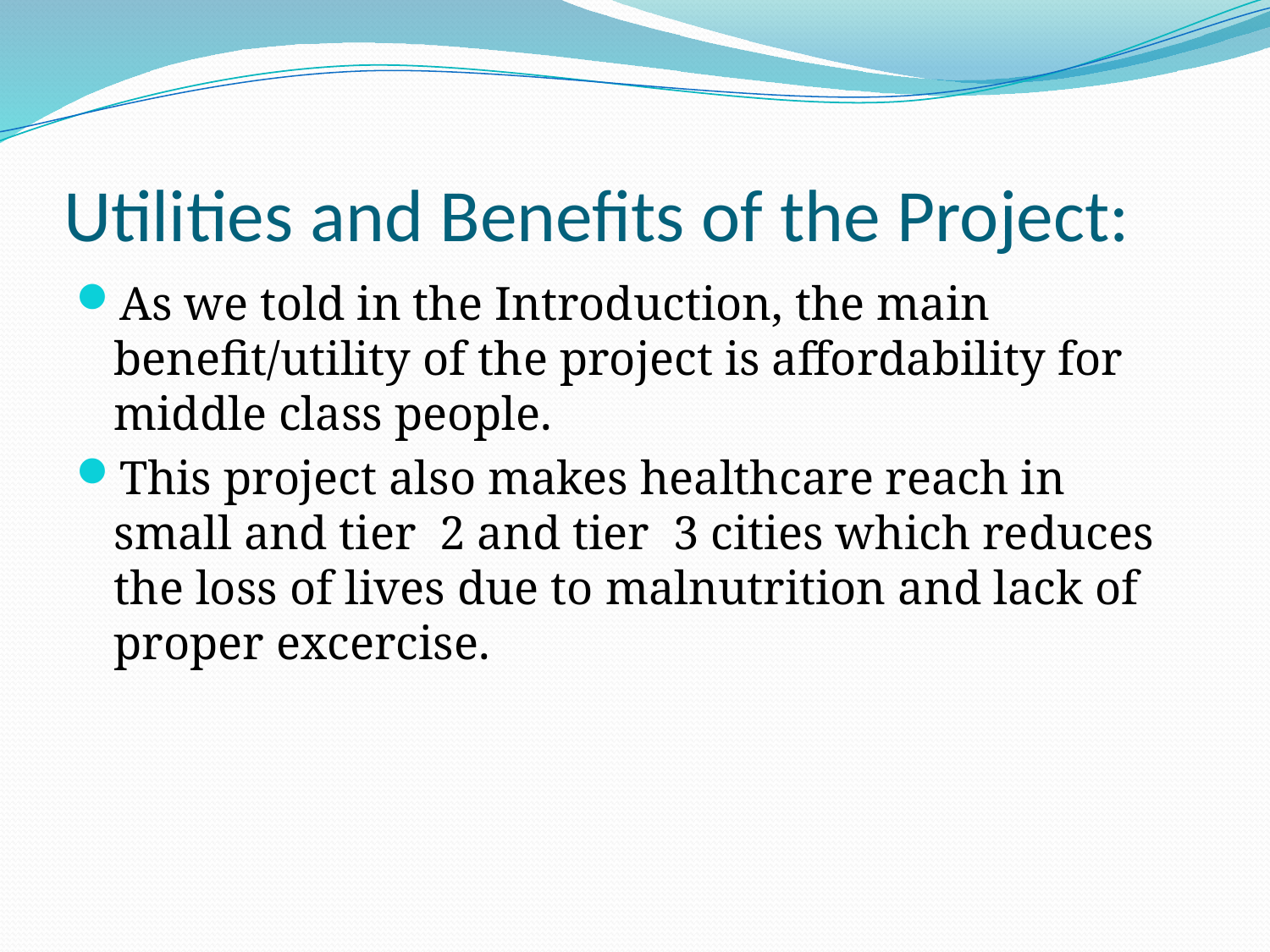

# Utilities and Benefits of the Project:
As we told in the Introduction, the main benefit/utility of the project is affordability for middle class people.
This project also makes healthcare reach in small and tier  2 and tier  3 cities which reduces the loss of lives due to malnutrition and lack of proper excercise.